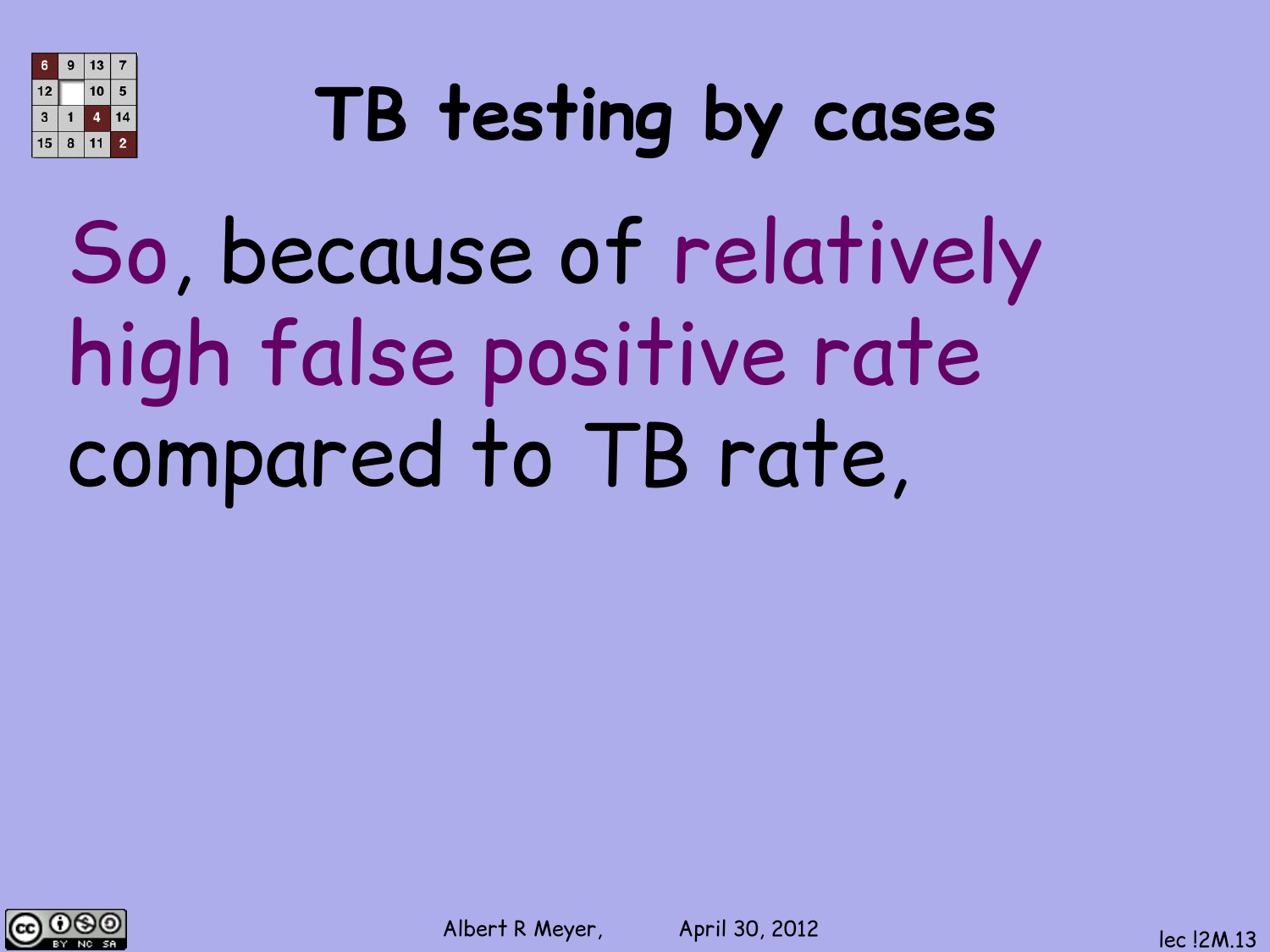

TB testing by cases
So, because of relatively
high false positive rate
compared to TB rate,
lec !2M.13